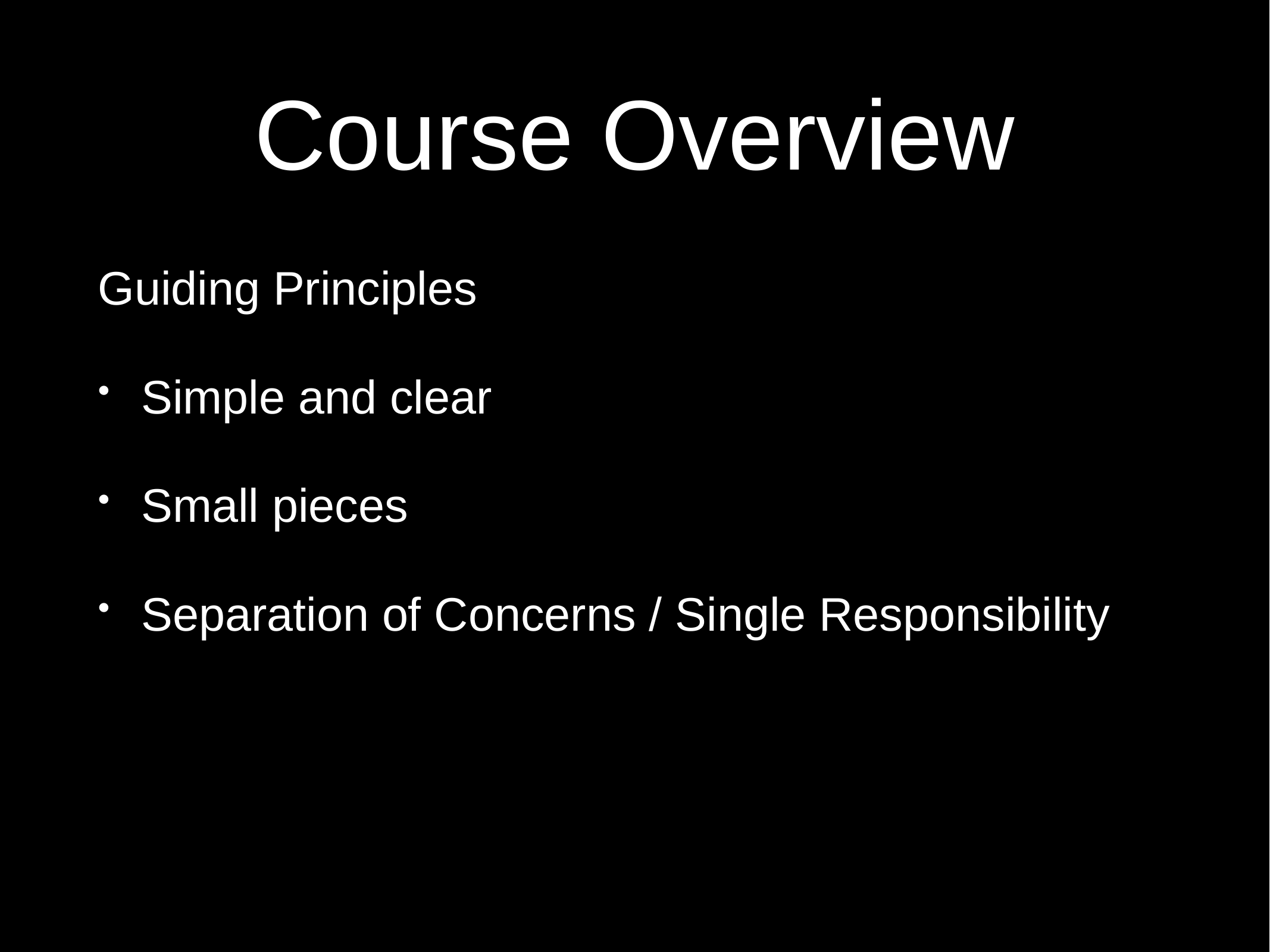

# Course Overview
Guiding Principles
Simple and clear
Small pieces
Separation of Concerns / Single Responsibility